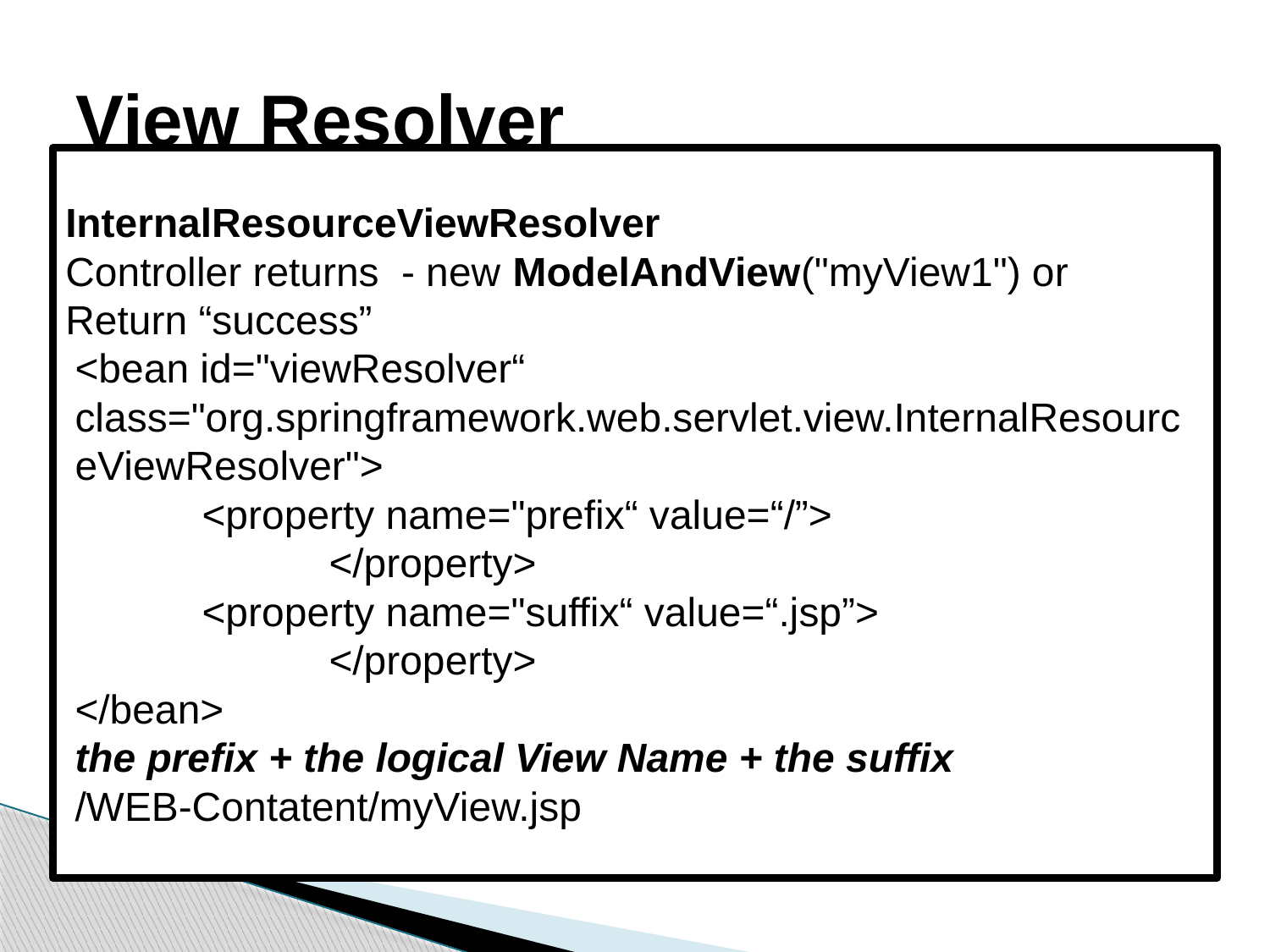

# View Resolver
InternalResourceViewResolver
Controller returns  - new ModelAndView("myView1") or
Return “success”
<bean id="viewResolver“ class="org.springframework.web.servlet.view.InternalResourceViewResolver">
	<property name="prefix“ value=“/”>
		</property>
	<property name="suffix“ value=“.jsp”>
		</property>
</bean>
the prefix + the logical View Name + the suffix
/WEB-Contatent/myView.jsp